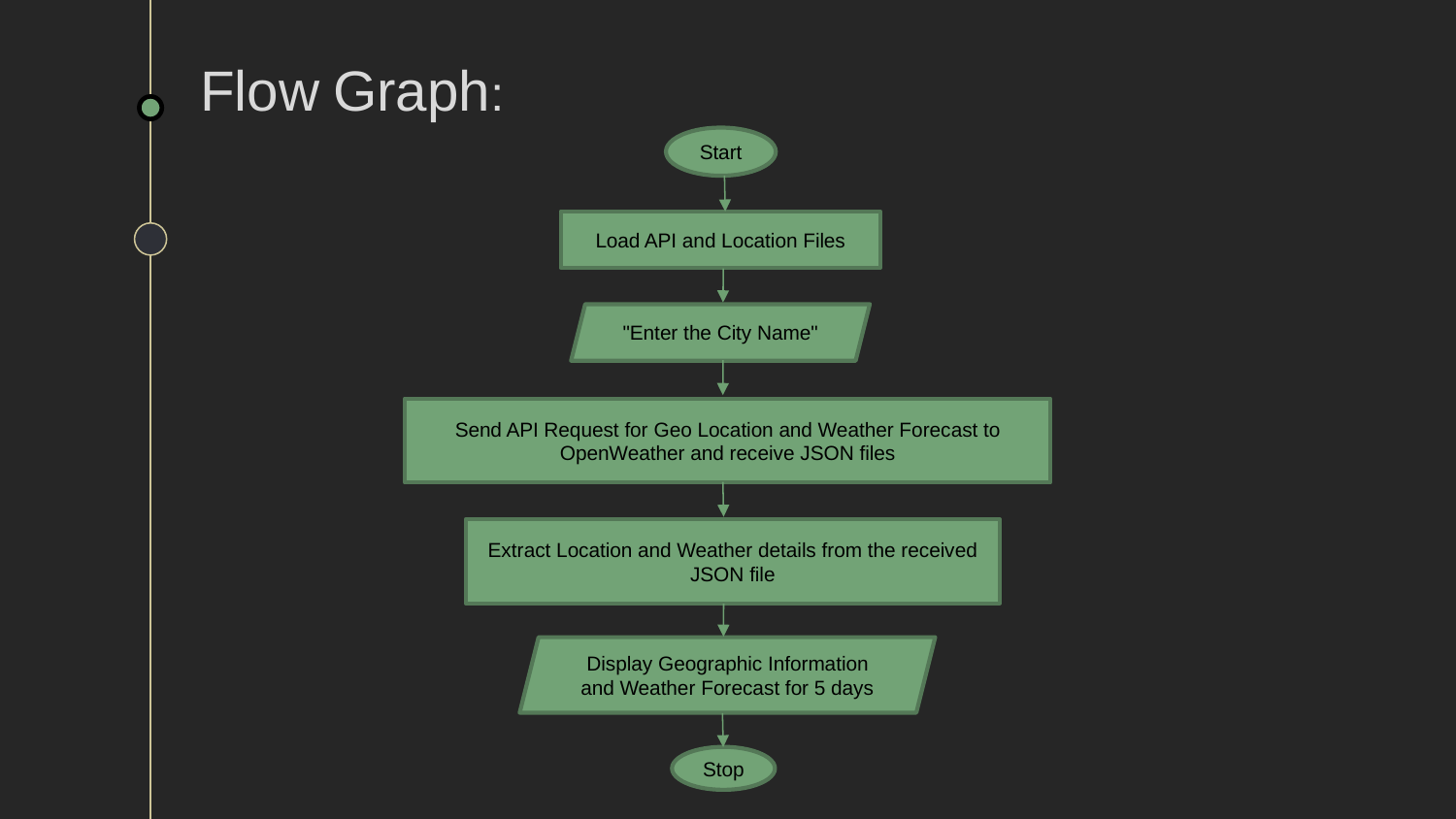

# Flow Graph:
Start
Load API and Location Files
"Enter the City Name"
Send API Request for Geo Location and Weather Forecast to OpenWeather and receive JSON files
Extract Location and Weather details from the received JSON file
Display Geographic Information and Weather Forecast for 5 days
Stop